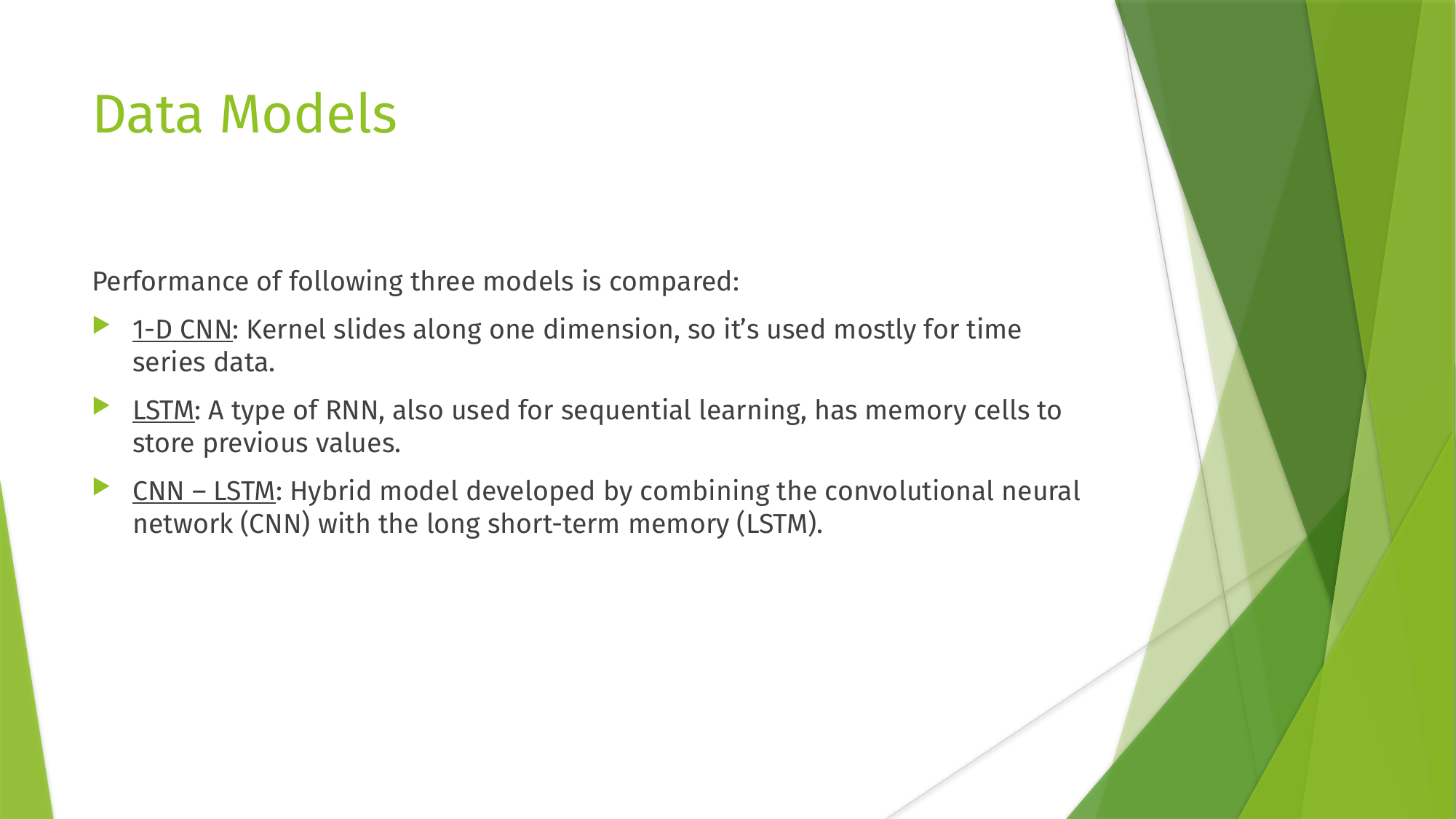

# Data Models
Performance of following three models is compared:
1-D CNN: Kernel slides along one dimension, so it’s used mostly for time series data.
LSTM: A type of RNN, also used for sequential learning, has memory cells to store previous values.
CNN – LSTM: Hybrid model developed by combining the convolutional neural network (CNN) with the long short-term memory (LSTM).